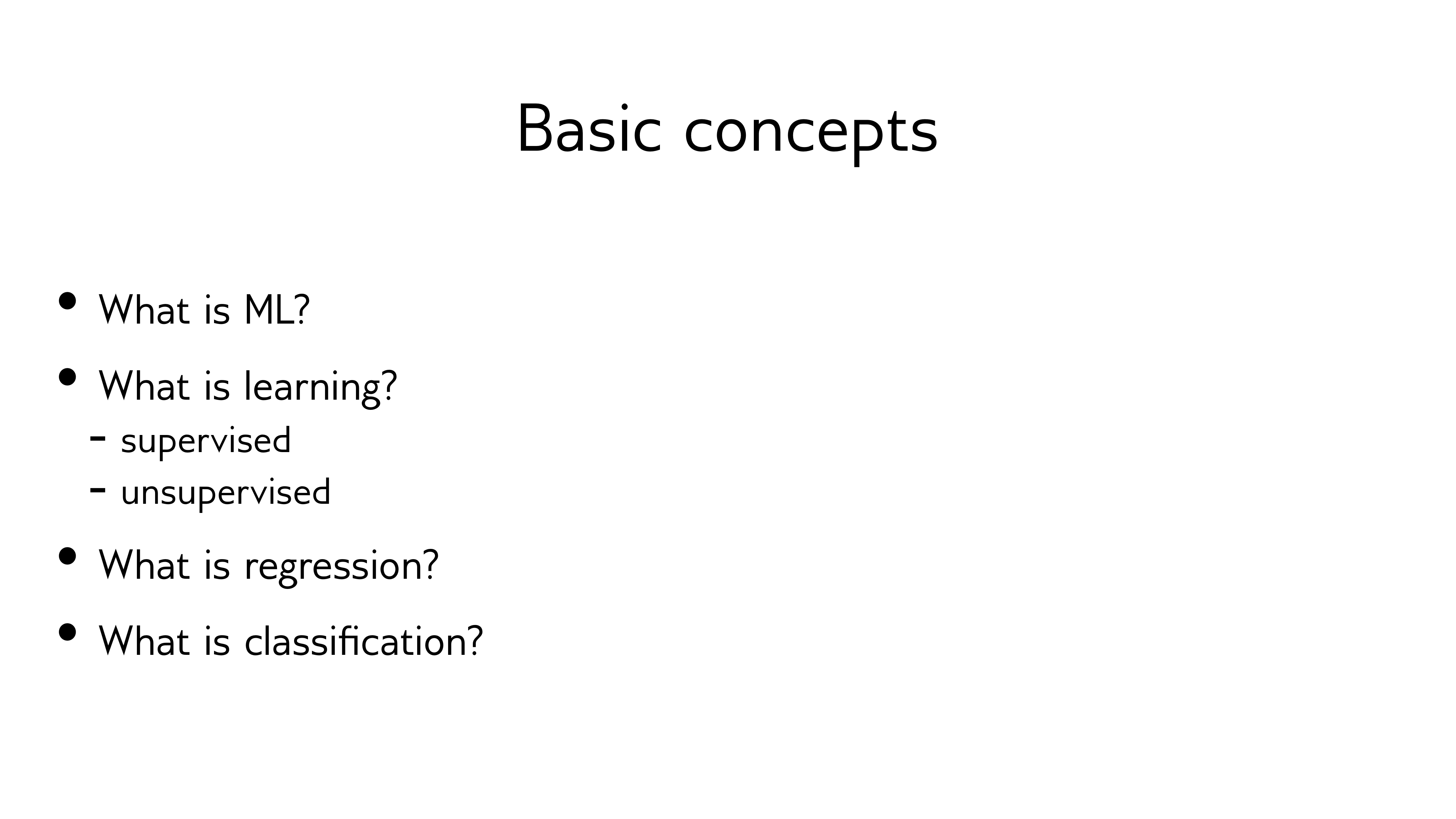

# Basic concepts
What is ML?
What is learning?
supervised
unsupervised
What is regression?
What is classification?